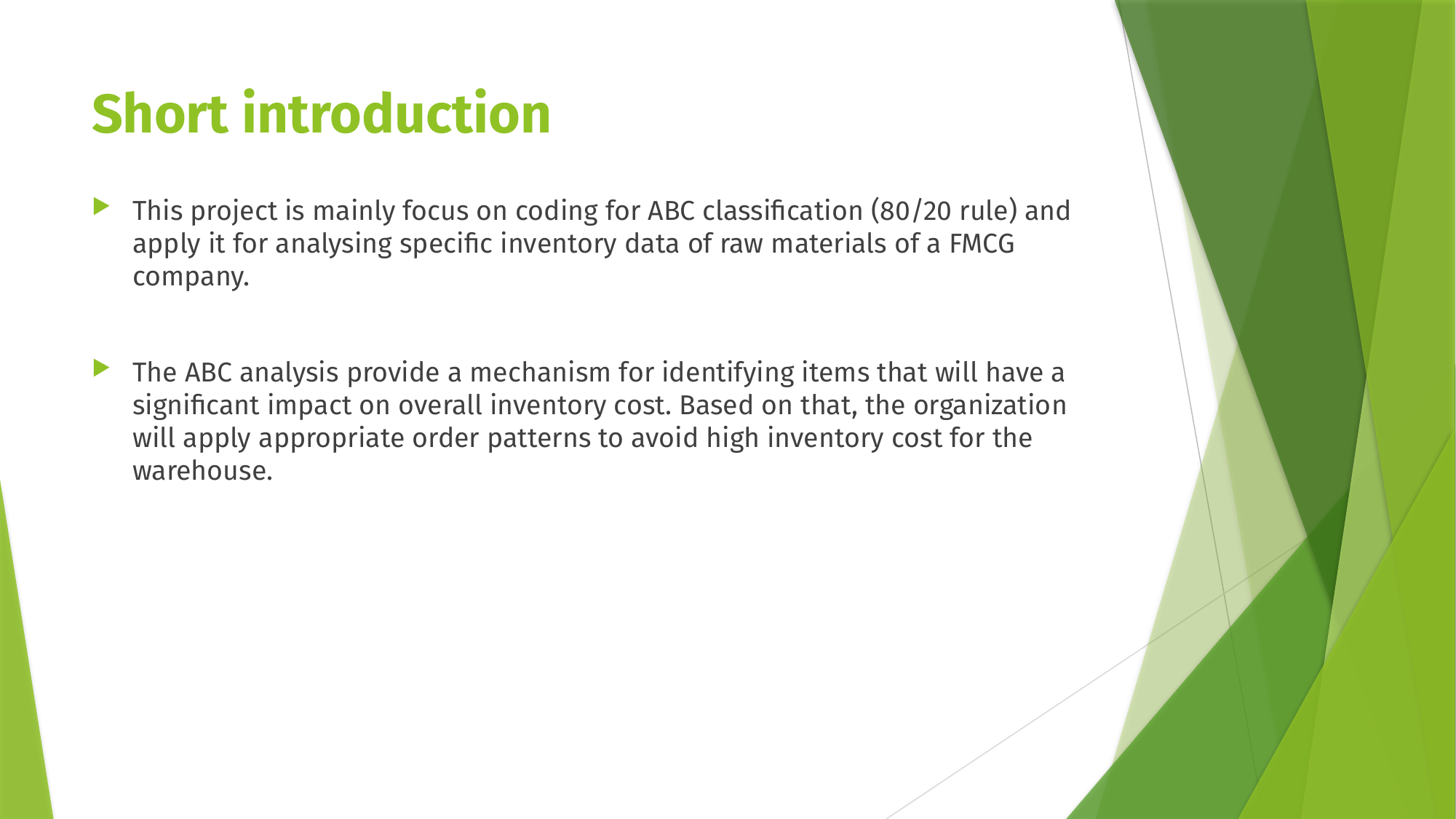

# Short introduction
This project is mainly focus on coding for ABC classification (80/20 rule) and apply it for analysing specific inventory data of raw materials of a FMCG company.

The ABC analysis provide a mechanism for identifying items that will have a significant impact on overall inventory cost. Based on that, the organization will apply appropriate order patterns to avoid high inventory cost for the warehouse.